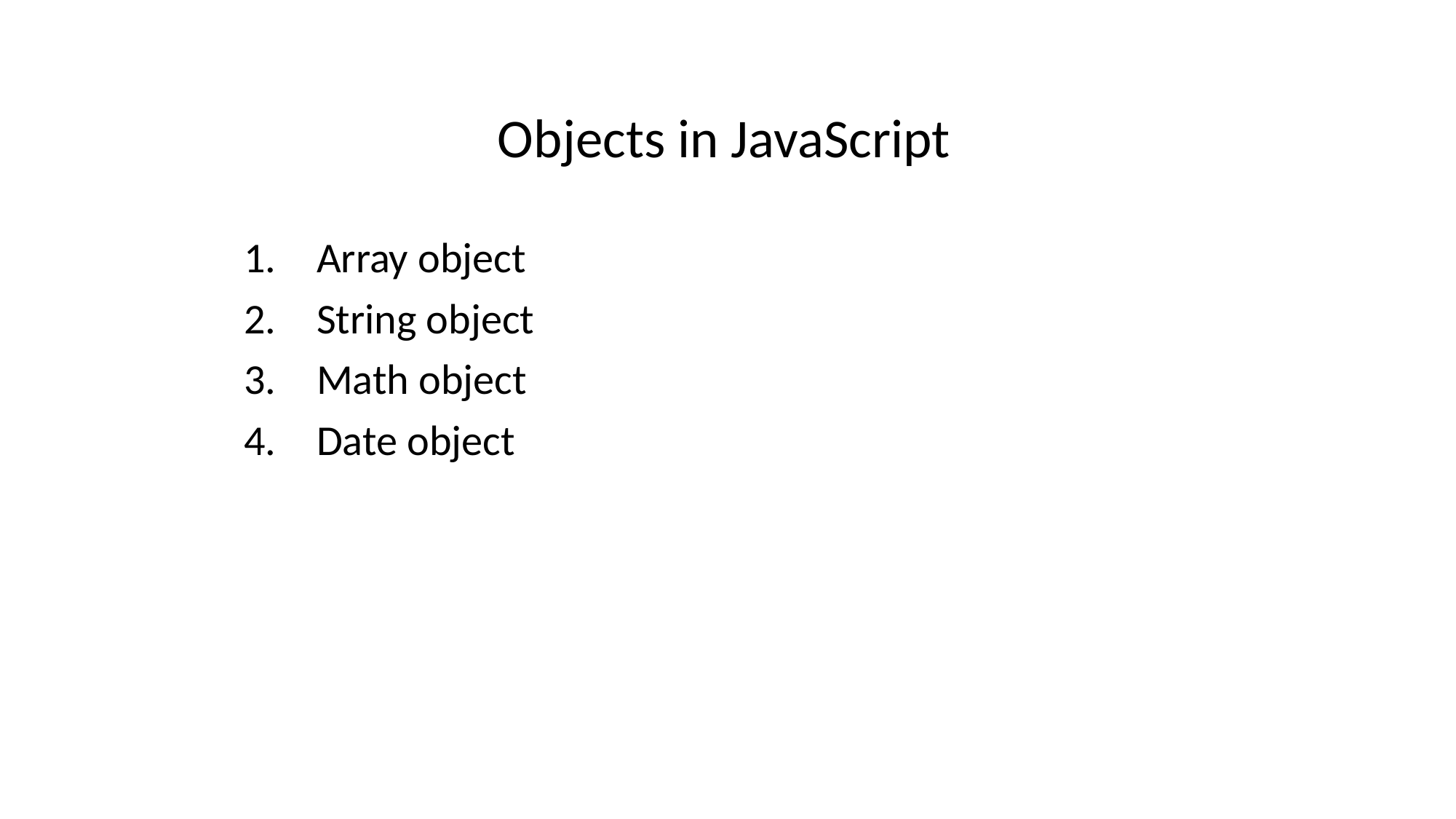

# Objects in JavaScript
Array object
String object
Math object
Date object